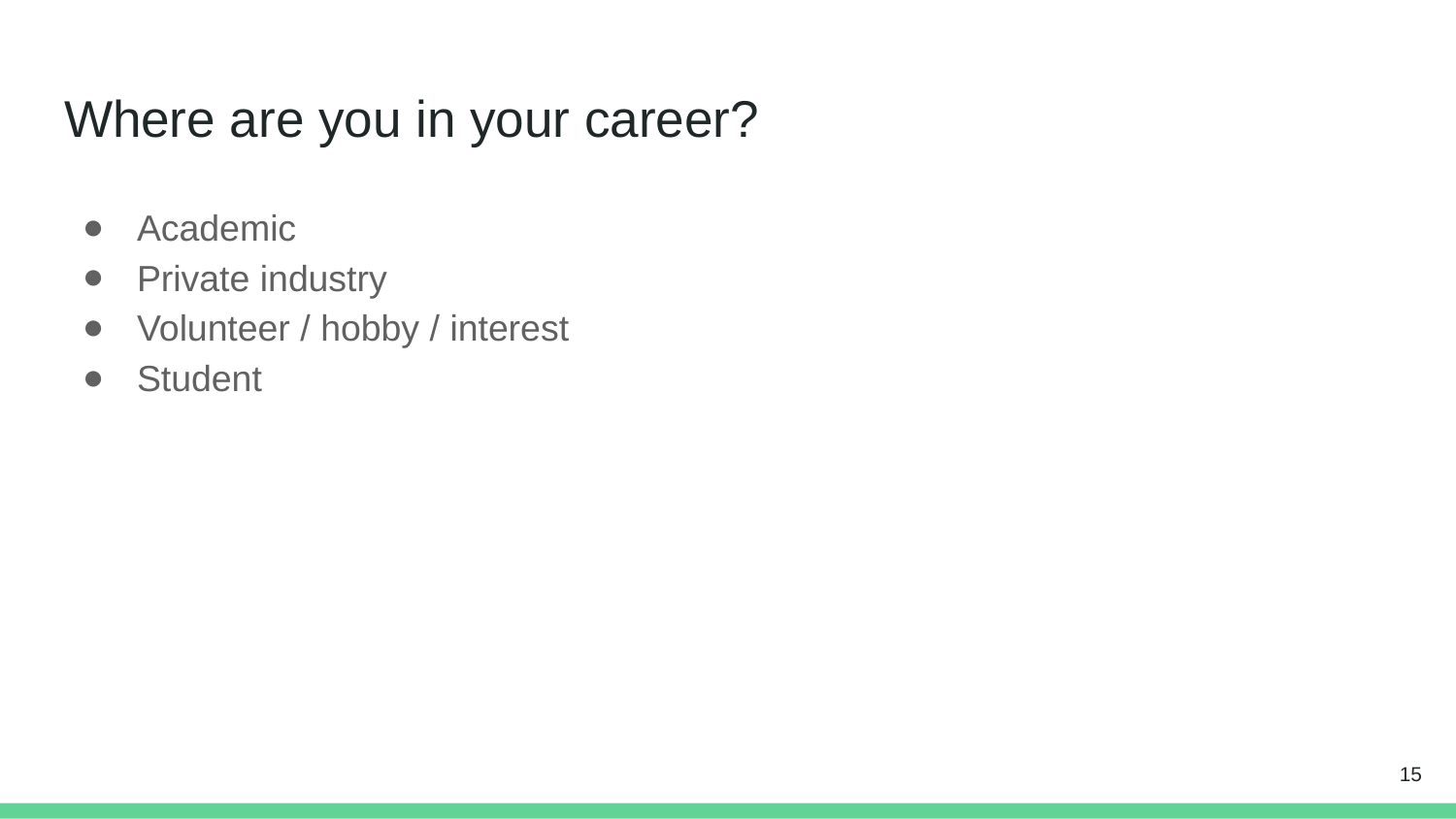

# Where are you in your career?
Academic
Private industry
Volunteer / hobby / interest
Student
15